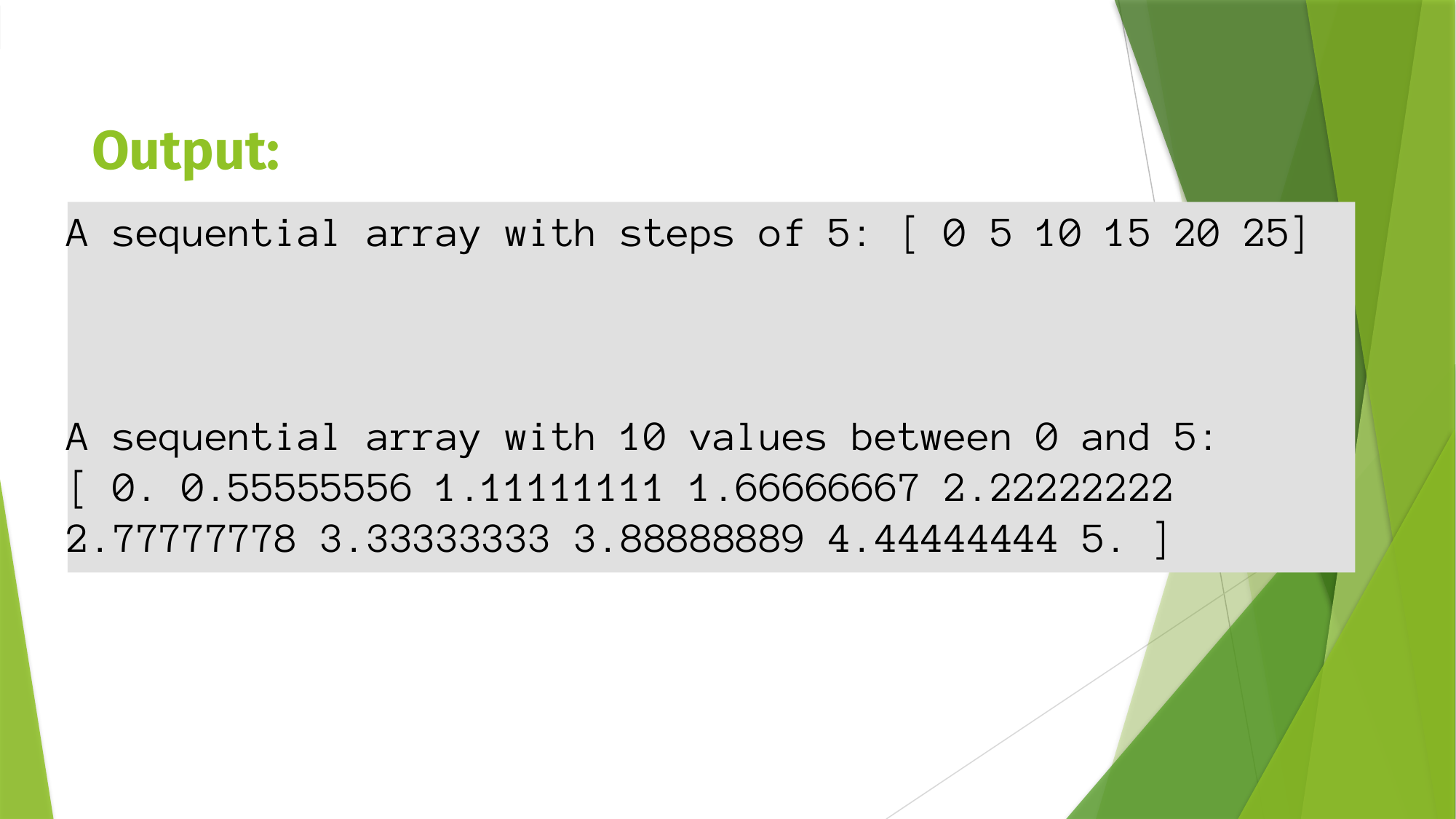

# Output:
A sequential array with steps of 5: [ 0 5 10 15 20 25]

A sequential array with 10 values between 0 and 5:
[ 0. 0.55555556 1.11111111 1.66666667 2.22222222 2.77777778 3.33333333 3.88888889 4.44444444 5. ]